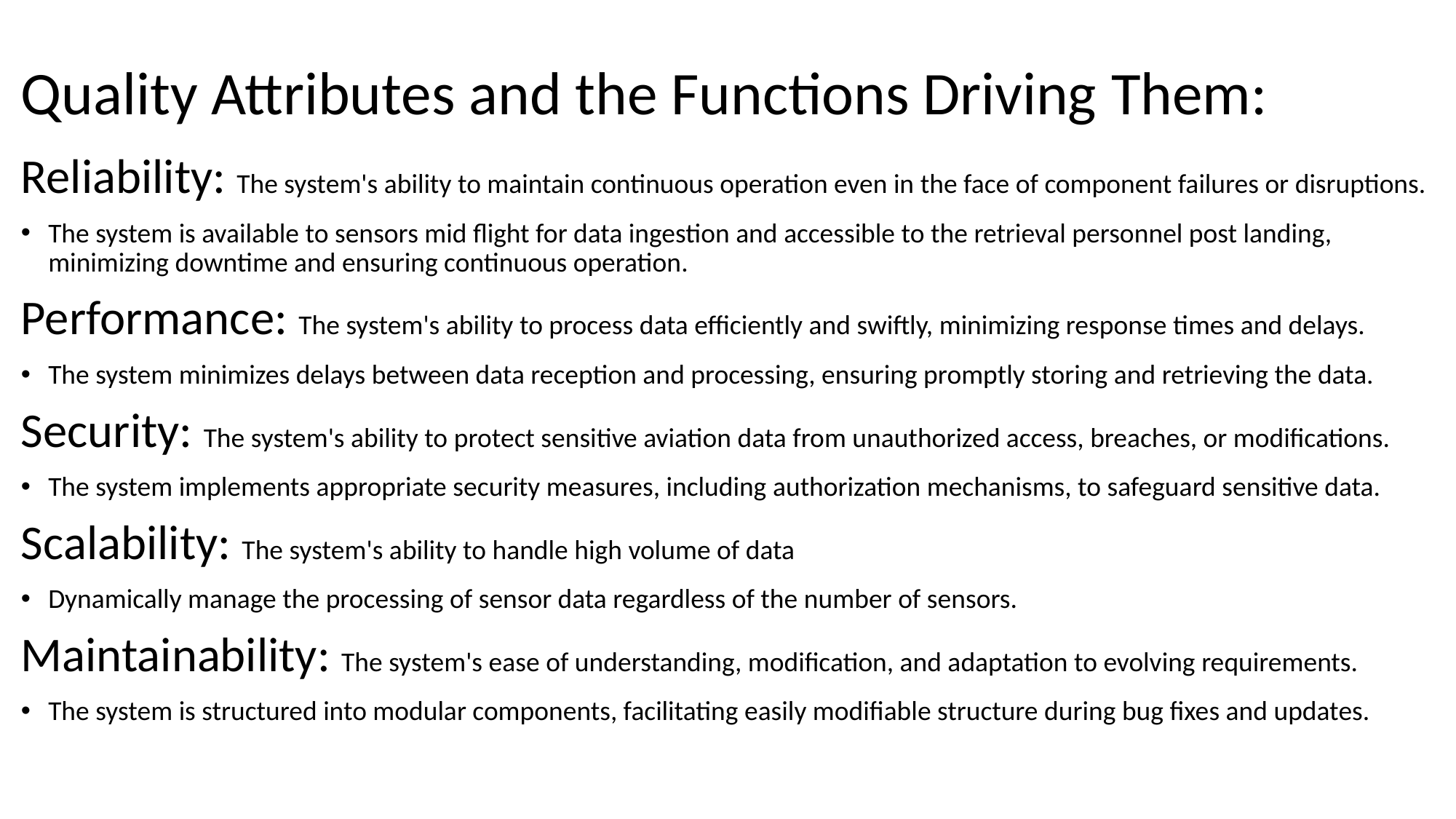

# Quality Attributes and the Functions Driving Them:
Reliability: The system's ability to maintain continuous operation even in the face of component failures or disruptions.
The system is available to sensors mid flight for data ingestion and accessible to the retrieval personnel post landing, minimizing downtime and ensuring continuous operation.
Performance: The system's ability to process data efficiently and swiftly, minimizing response times and delays.
The system minimizes delays between data reception and processing, ensuring promptly storing and retrieving the data.
Security: The system's ability to protect sensitive aviation data from unauthorized access, breaches, or modifications.
The system implements appropriate security measures, including authorization mechanisms, to safeguard sensitive data.
Scalability: The system's ability to handle high volume of data
Dynamically manage the processing of sensor data regardless of the number of sensors.
Maintainability: The system's ease of understanding, modification, and adaptation to evolving requirements.
The system is structured into modular components, facilitating easily modifiable structure during bug fixes and updates.